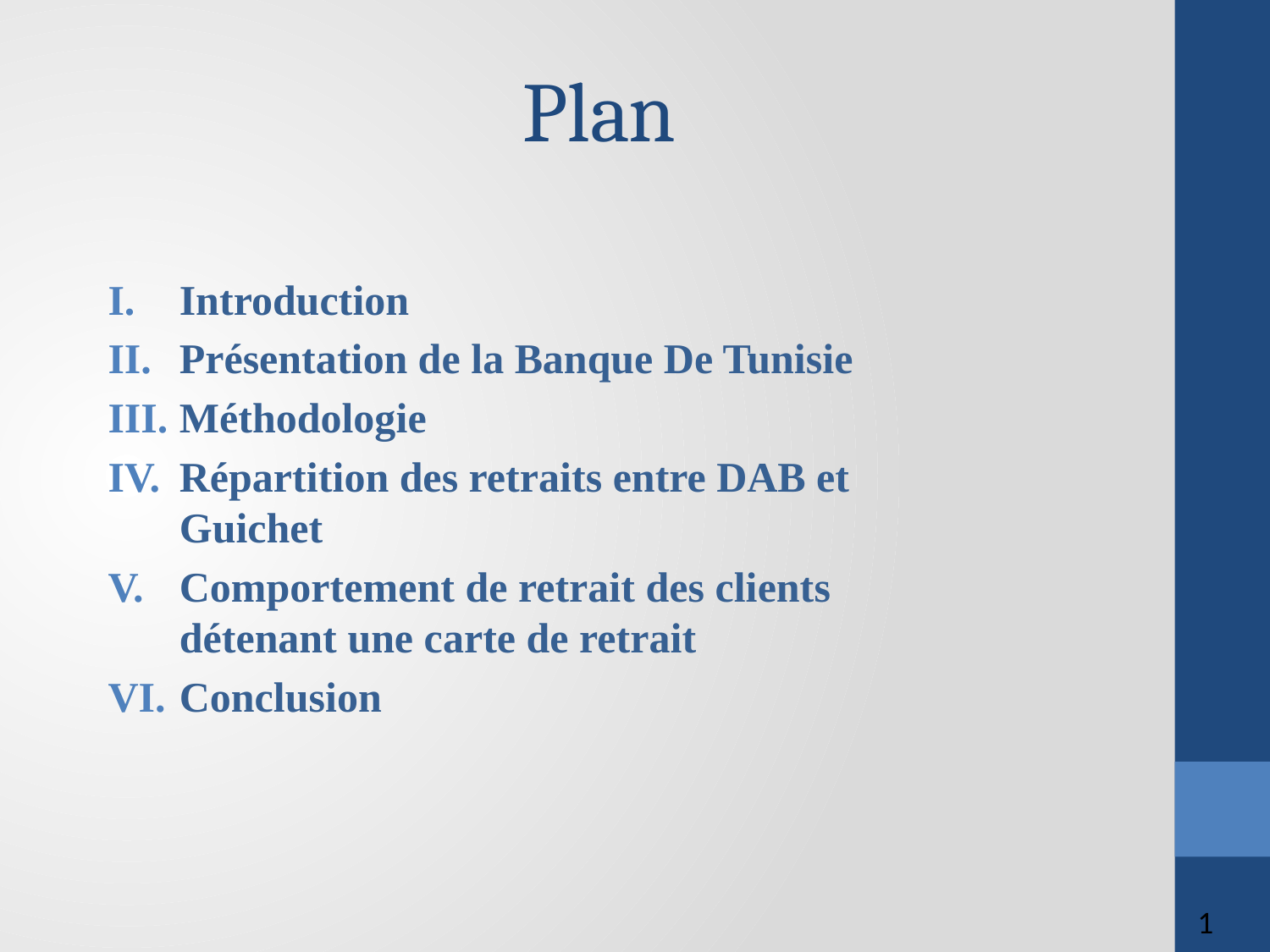

# Plan
Introduction
Présentation de la Banque De Tunisie
Méthodologie
Répartition des retraits entre DAB et Guichet
Comportement de retrait des clients détenant une carte de retrait
Conclusion

1